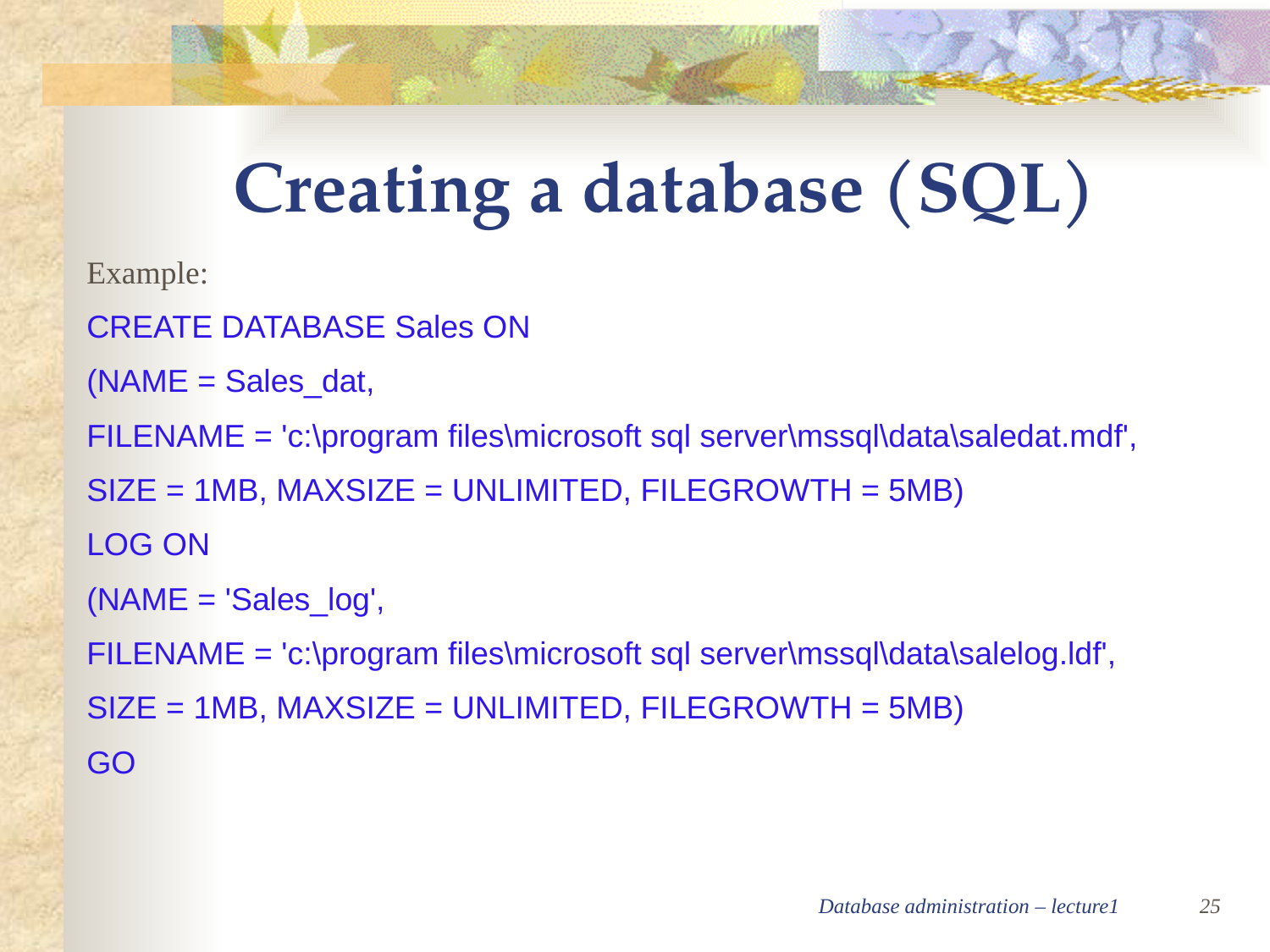

Creating a database (SQL)
Example:
CREATE DATABASE Sales ON
(NAME = Sales_dat,
FILENAME = 'c:\program files\microsoft sql server\mssql\data\saledat.mdf',
SIZE = 1MB, MAXSIZE = UNLIMITED, FILEGROWTH = 5MB)‏
LOG ON
(NAME = 'Sales_log',
FILENAME = 'c:\program files\microsoft sql server\mssql\data\salelog.ldf',
SIZE = 1MB, MAXSIZE = UNLIMITED, FILEGROWTH = 5MB)‏
GO